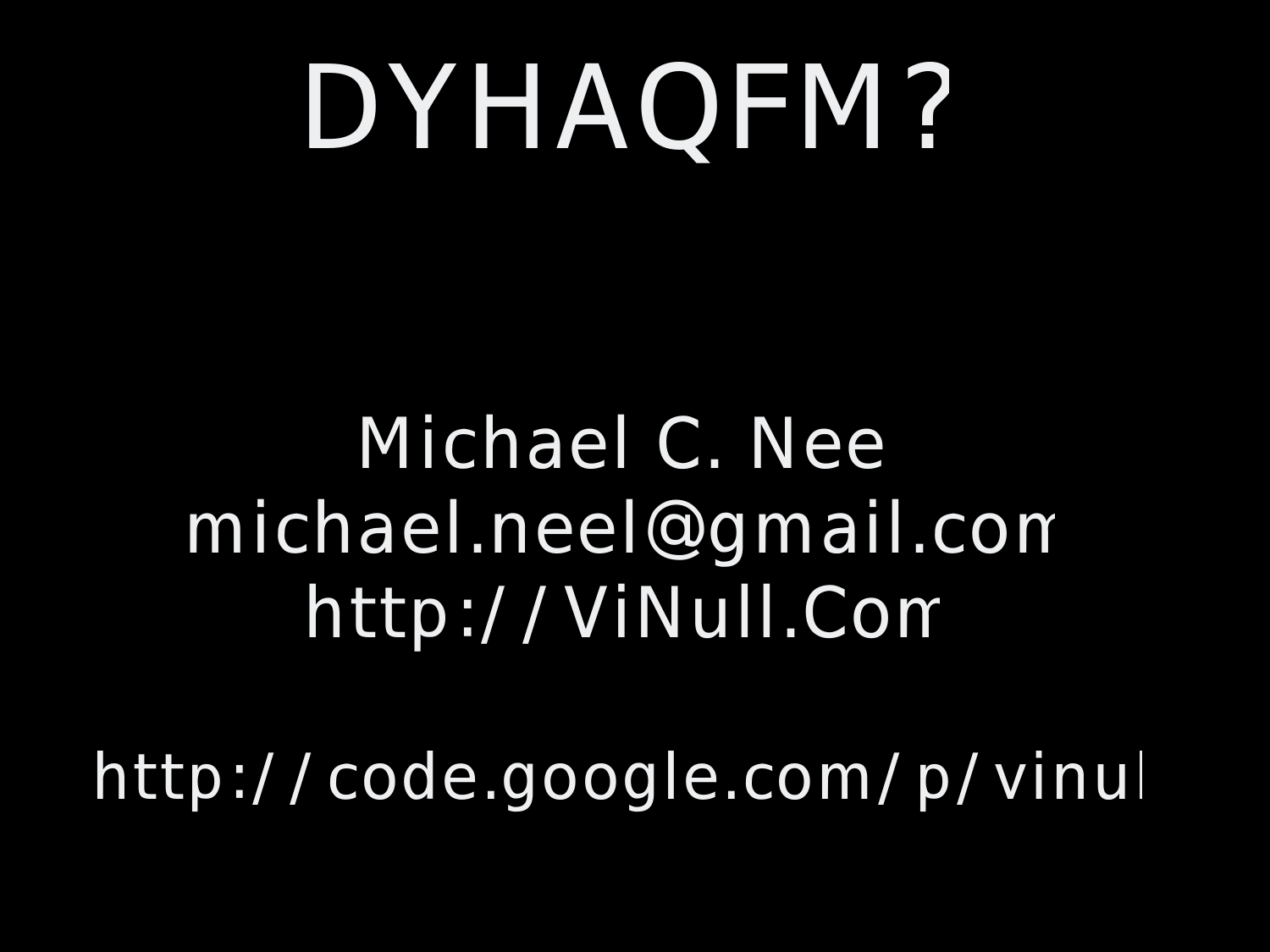

DYHAQFM?
Michael C. Neel
michael.neel@gmail.com
http://ViNull.Com

http://code.google.com/p/vinull